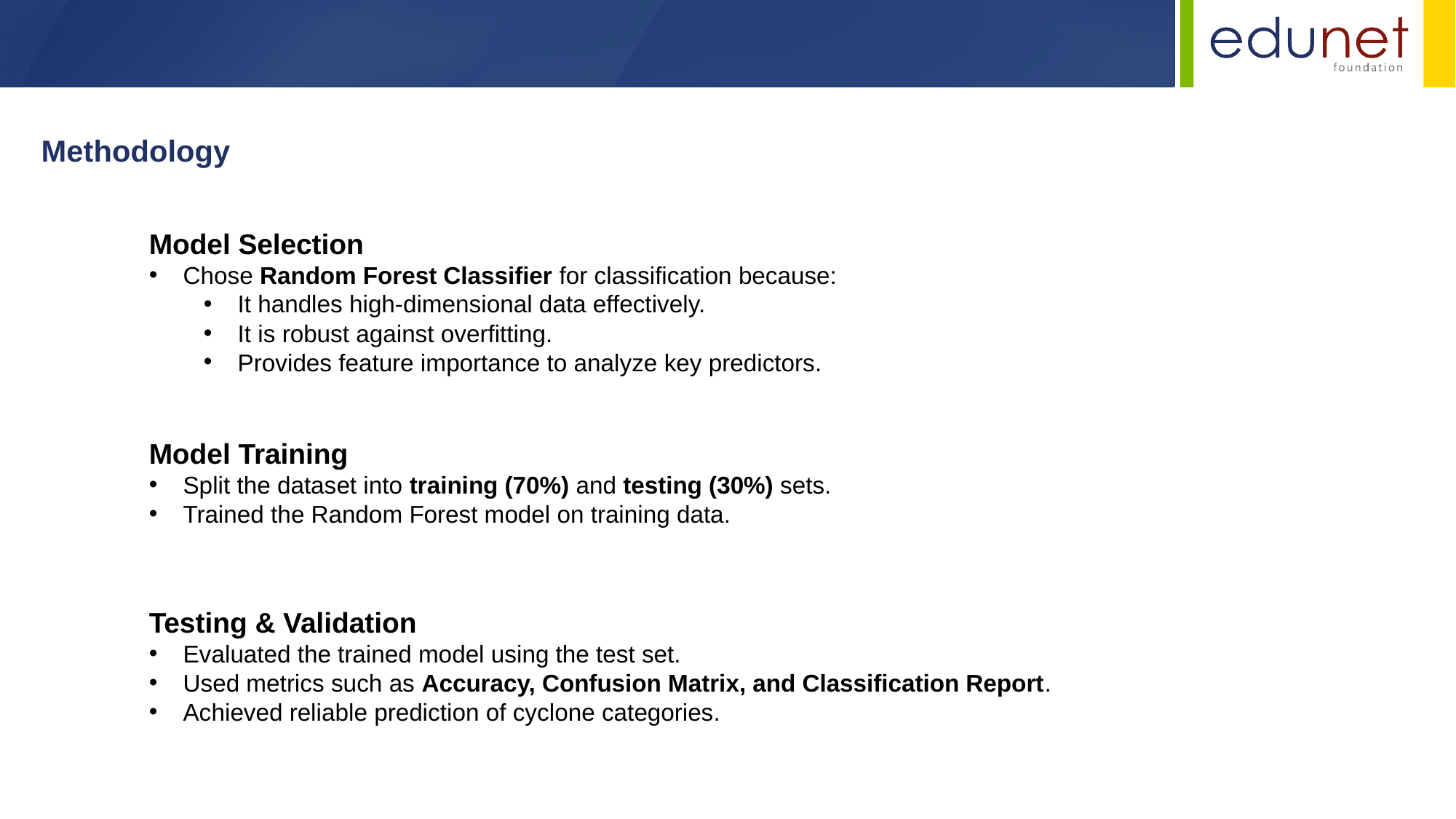

Methodology
Model Selection
Chose Random Forest Classifier for classification because:
It handles high-dimensional data effectively.
It is robust against overfitting.
Provides feature importance to analyze key predictors.
Model Training
Split the dataset into training (70%) and testing (30%) sets.
Trained the Random Forest model on training data.
Testing & Validation
Evaluated the trained model using the test set.
Used metrics such as Accuracy, Confusion Matrix, and Classification Report.
Achieved reliable prediction of cyclone categories.